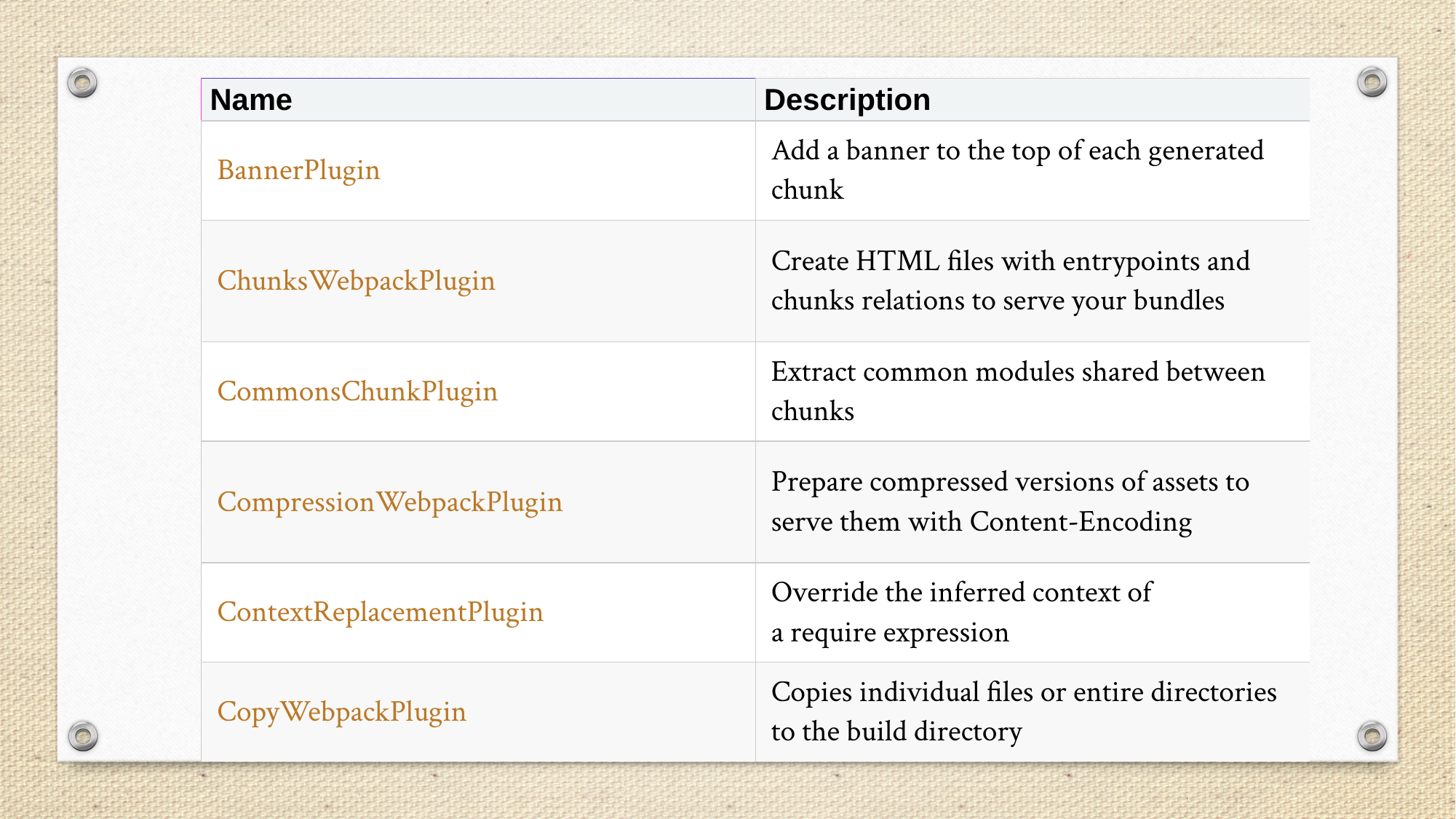

| Name | Description |
| --- | --- |
| BannerPlugin | Add a banner to the top of each generated chunk |
| ChunksWebpackPlugin | Create HTML files with entrypoints and chunks relations to serve your bundles |
| CommonsChunkPlugin | Extract common modules shared between chunks |
| CompressionWebpackPlugin | Prepare compressed versions of assets to serve them with Content-Encoding |
| ContextReplacementPlugin | Override the inferred context of a require expression |
| CopyWebpackPlugin | Copies individual files or entire directories to the build directory |